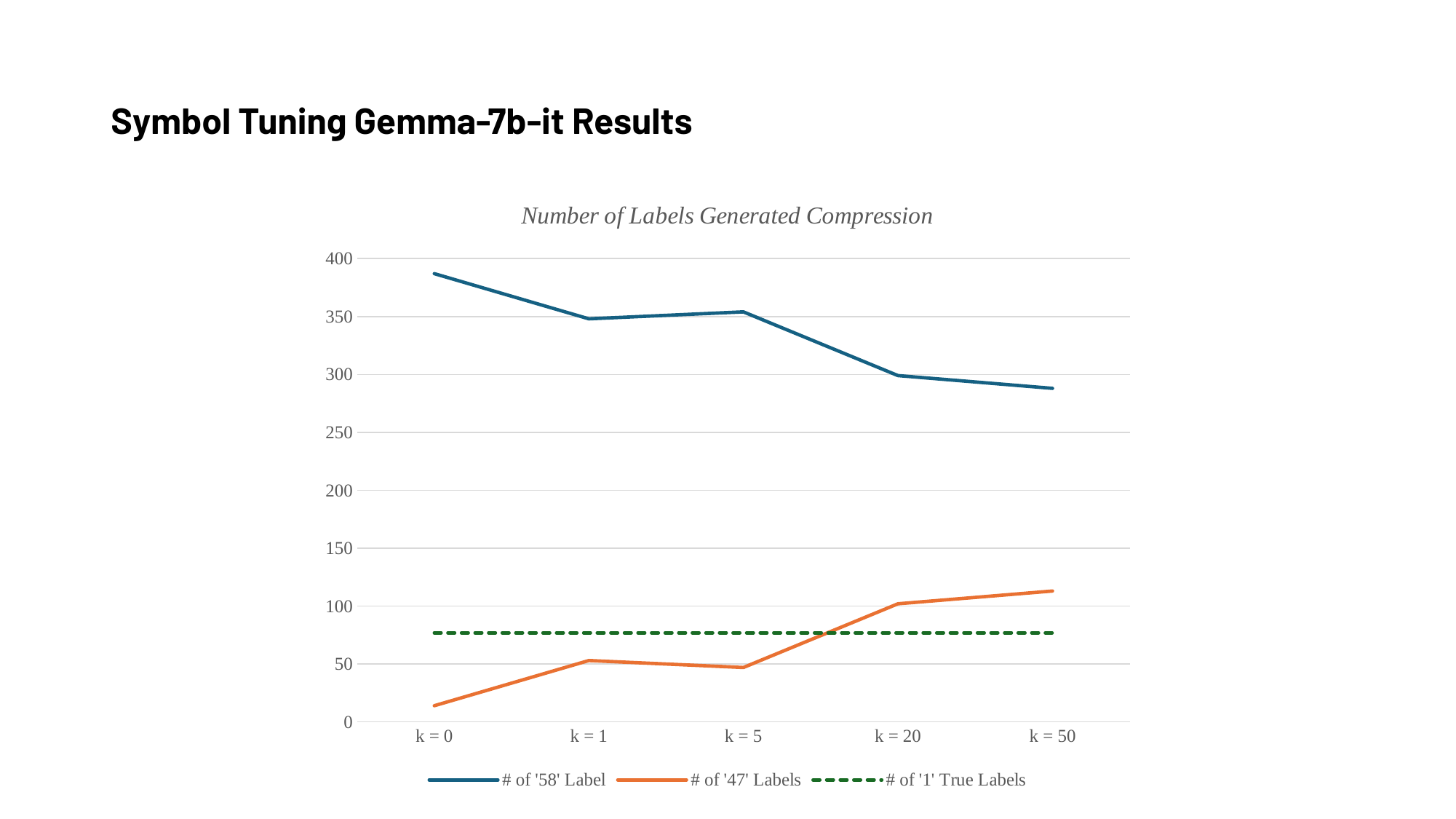

# Symbol Tuning Gemma-7b-it Results

### Chart: Number of Labels Generated Compression

| Category | # of '58' Label | # of '47' Labels | # of '1' True Labels |
|---|---|---|---|
| k = 0 | 387.0 | 14.0 | 77.0 |
| k = 1 | 348.0 | 53.0 | 77.0 |
| k = 5 | 354.0 | 47.0 | 77.0 |
| k = 20 | 299.0 | 102.0 | 77.0 |
| k = 50 | 288.0 | 113.0 | 77.0 |